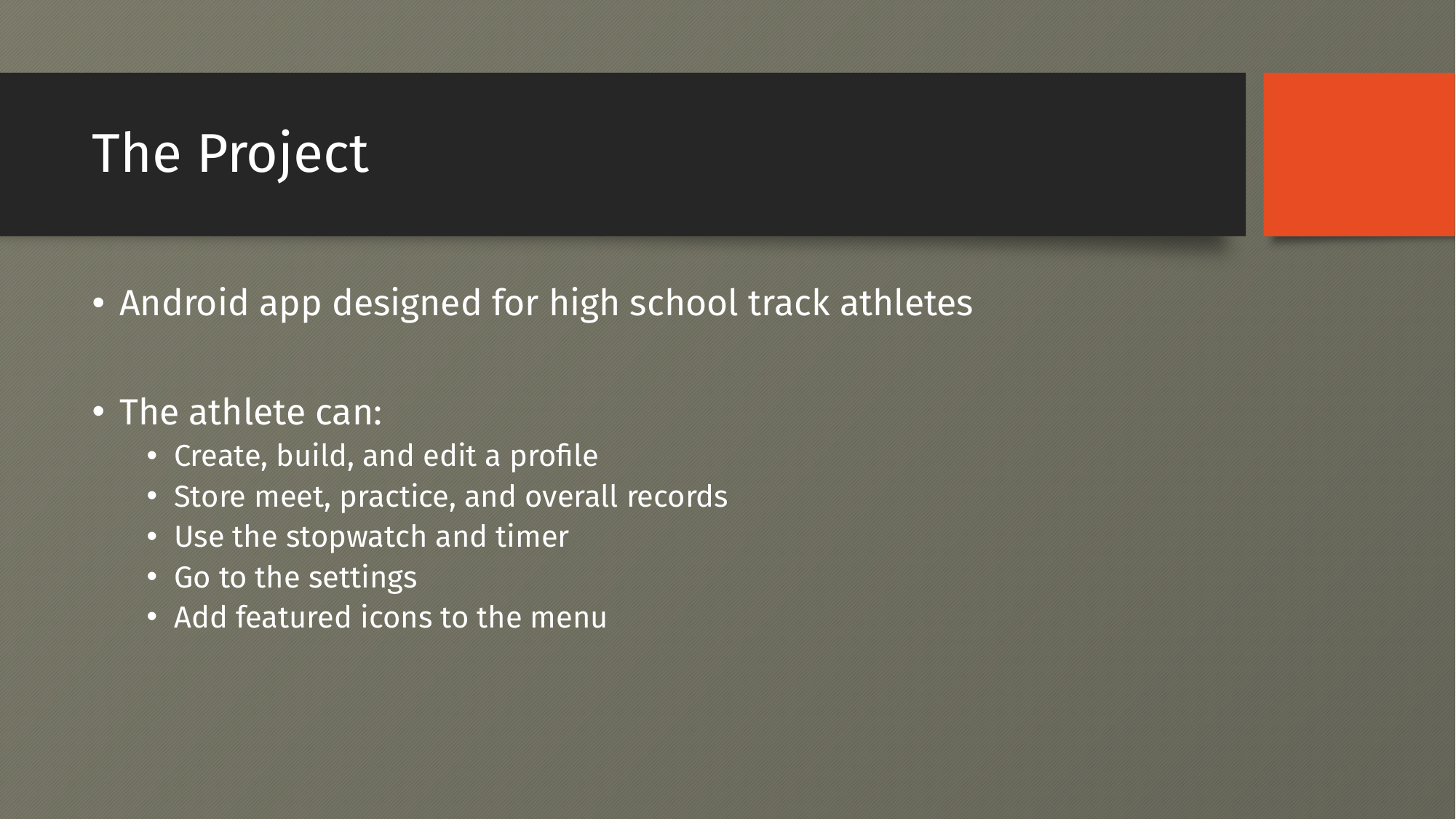

# The Project
Android app designed for high school track athletes

The athlete can:
Create, build, and edit a profile
Store meet, practice, and overall records
Use the stopwatch and timer
Go to the settings
Add featured icons to the menu